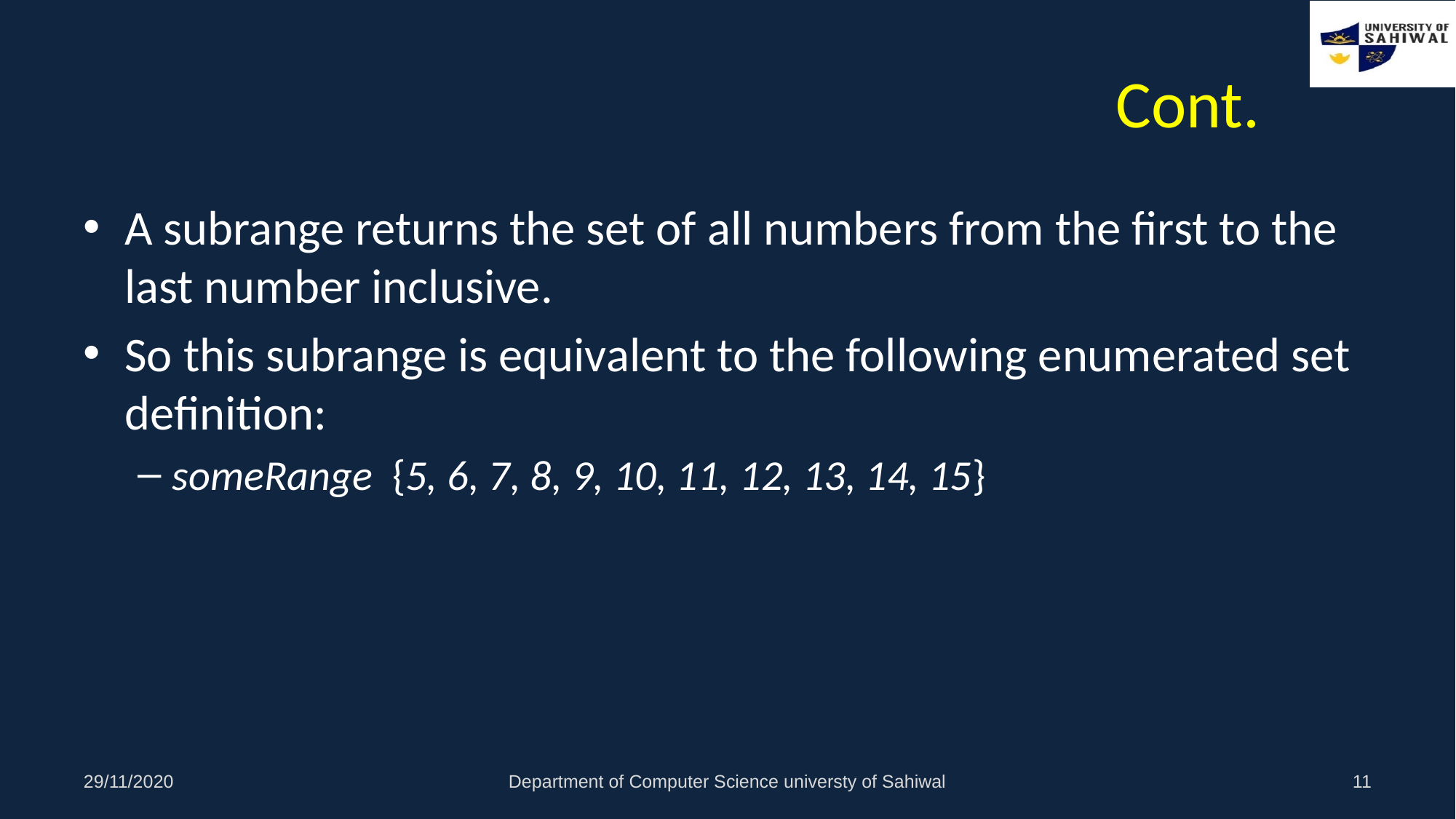

# Cont.
A subrange returns the set of all numbers from the first to the last number inclusive.
So this subrange is equivalent to the following enumerated set definition:
someRange  {5, 6, 7, 8, 9, 10, 11, 12, 13, 14, 15}
29/11/2020
Department of Computer Science universty of Sahiwal
11